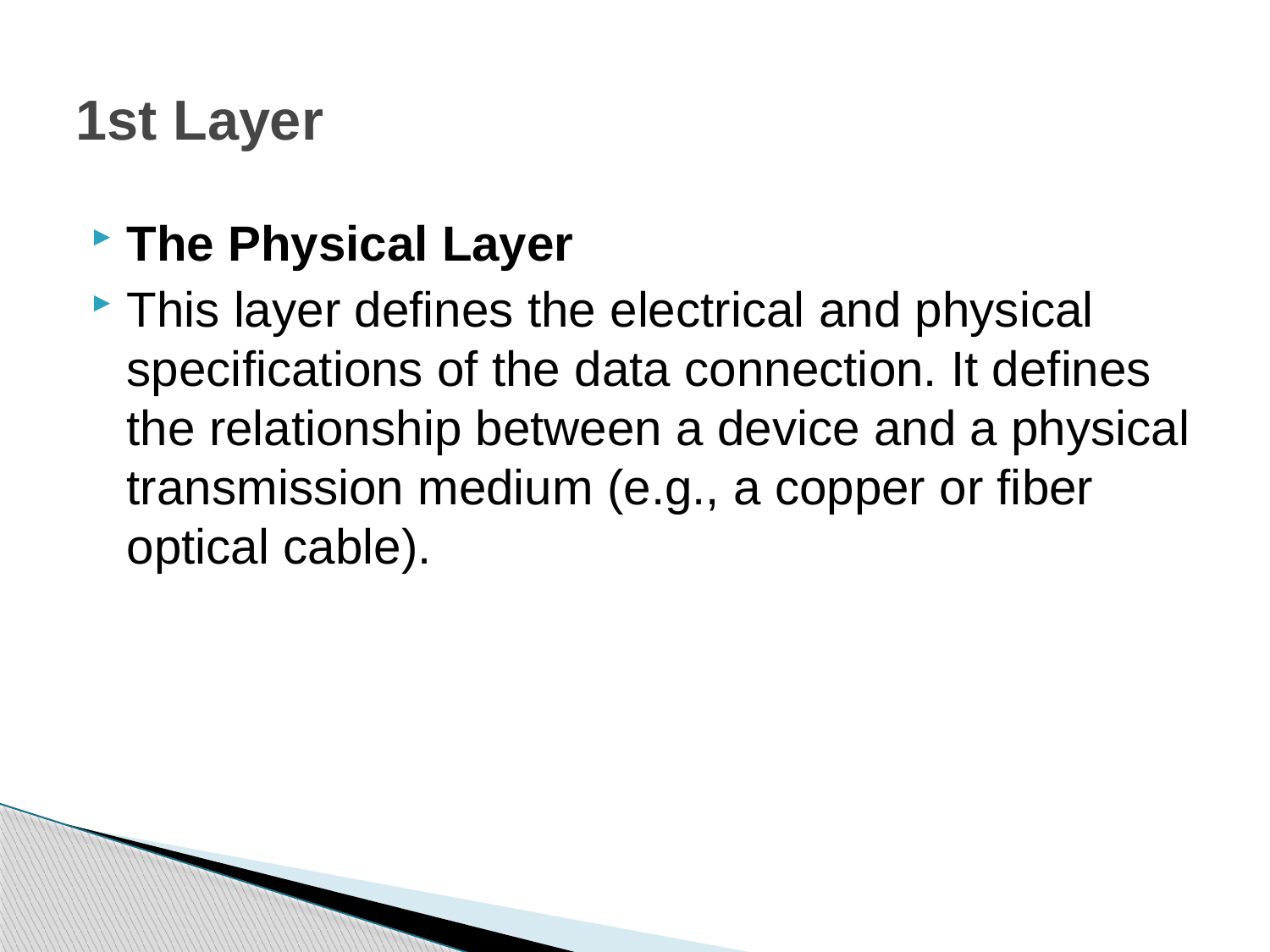

# 1st Layer
The Physical Layer
This layer defines the electrical and physical specifications of the data connection. It defines the relationship between a device and a physical transmission medium (e.g., a copper or fiber optical cable).